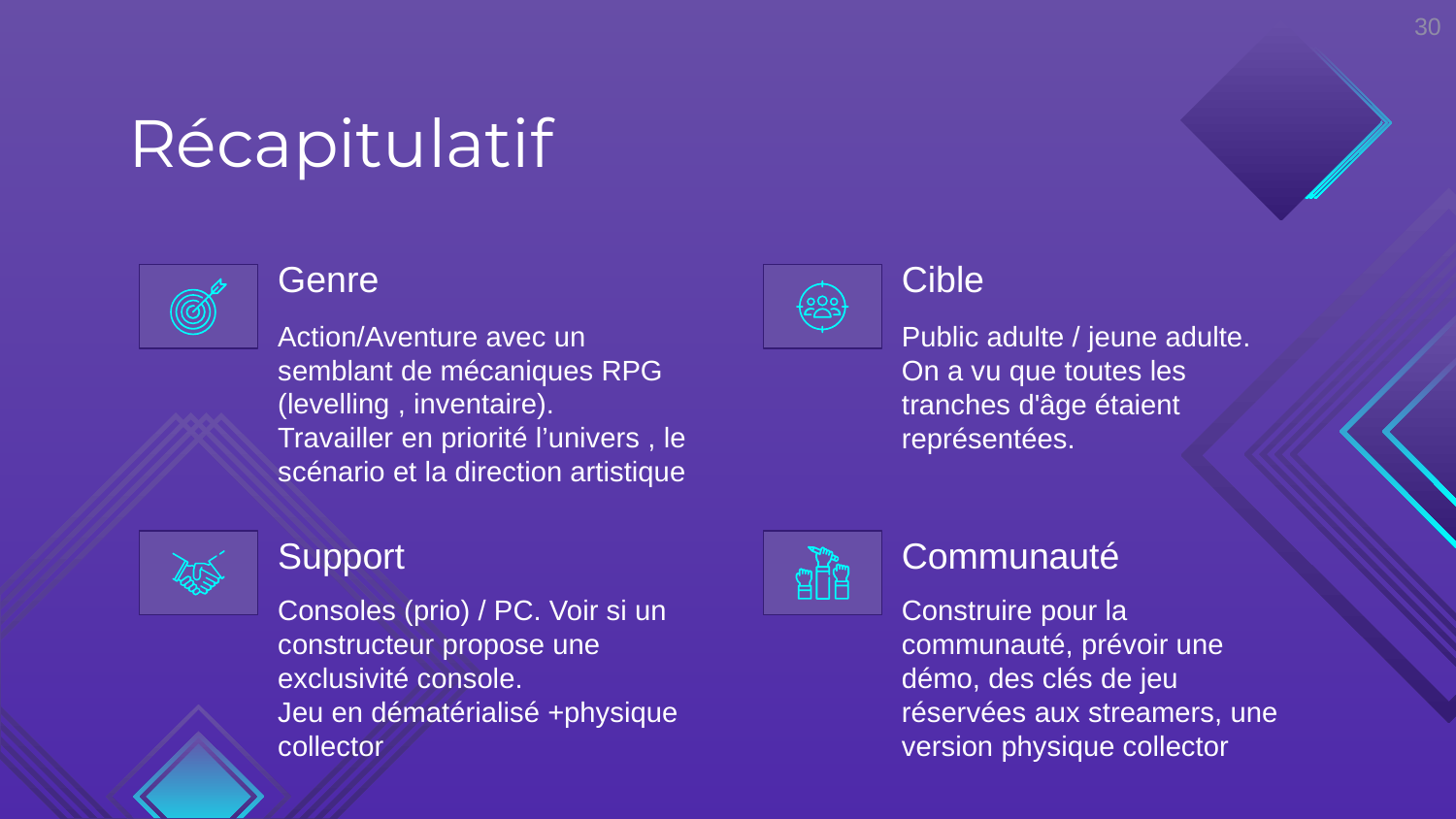

30
Récapitulatif
# Genre
Cible

Action/Aventure avec un semblant de mécaniques RPG (levelling , inventaire).
Travailler en priorité l’univers , le scénario et la direction artistique

Public adulte / jeune adulte.
On a vu que toutes les tranches d'âge étaient représentées.
Support
Communauté

Consoles (prio) / PC. Voir si un constructeur propose une exclusivité console.
Jeu en dématérialisé +physique collector
Construire pour la communauté, prévoir une démo, des clés de jeu réservées aux streamers, une version physique collector